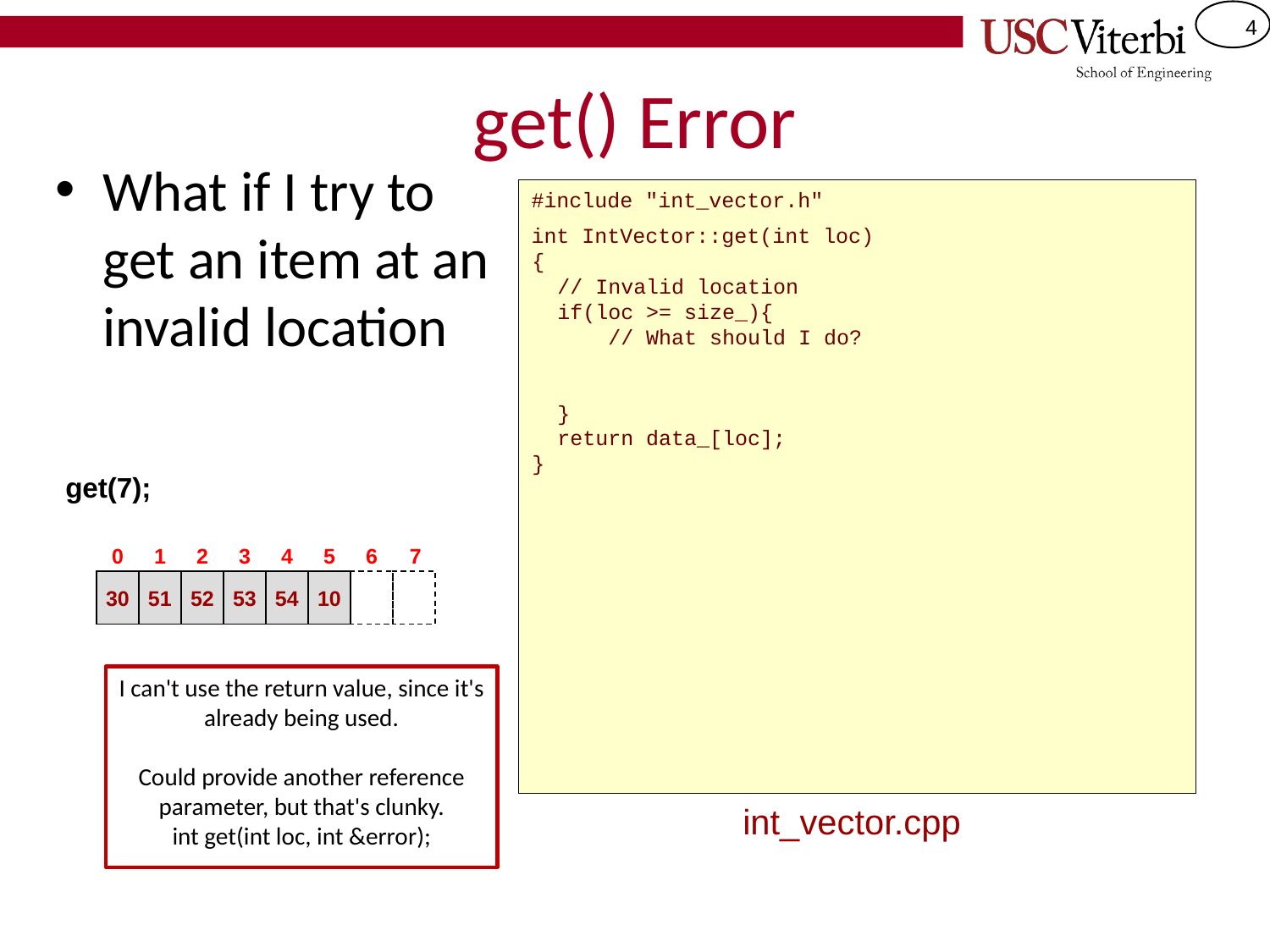

# get() Error
What if I try to get an item at an invalid location
#include "int_vector.h"
int IntVector::get(int loc)
{
  // Invalid location
  if(loc >= size_){
      // What should I do?
  }
  return data_[loc];
}

get(7);
0
1
2
3
4
5
6
7
30
51
52
53
54
10

I can't use the return value, since it's already being used.

Could provide another reference parameter, but that's clunky.
int get(int loc, int &error);
int_vector.cpp